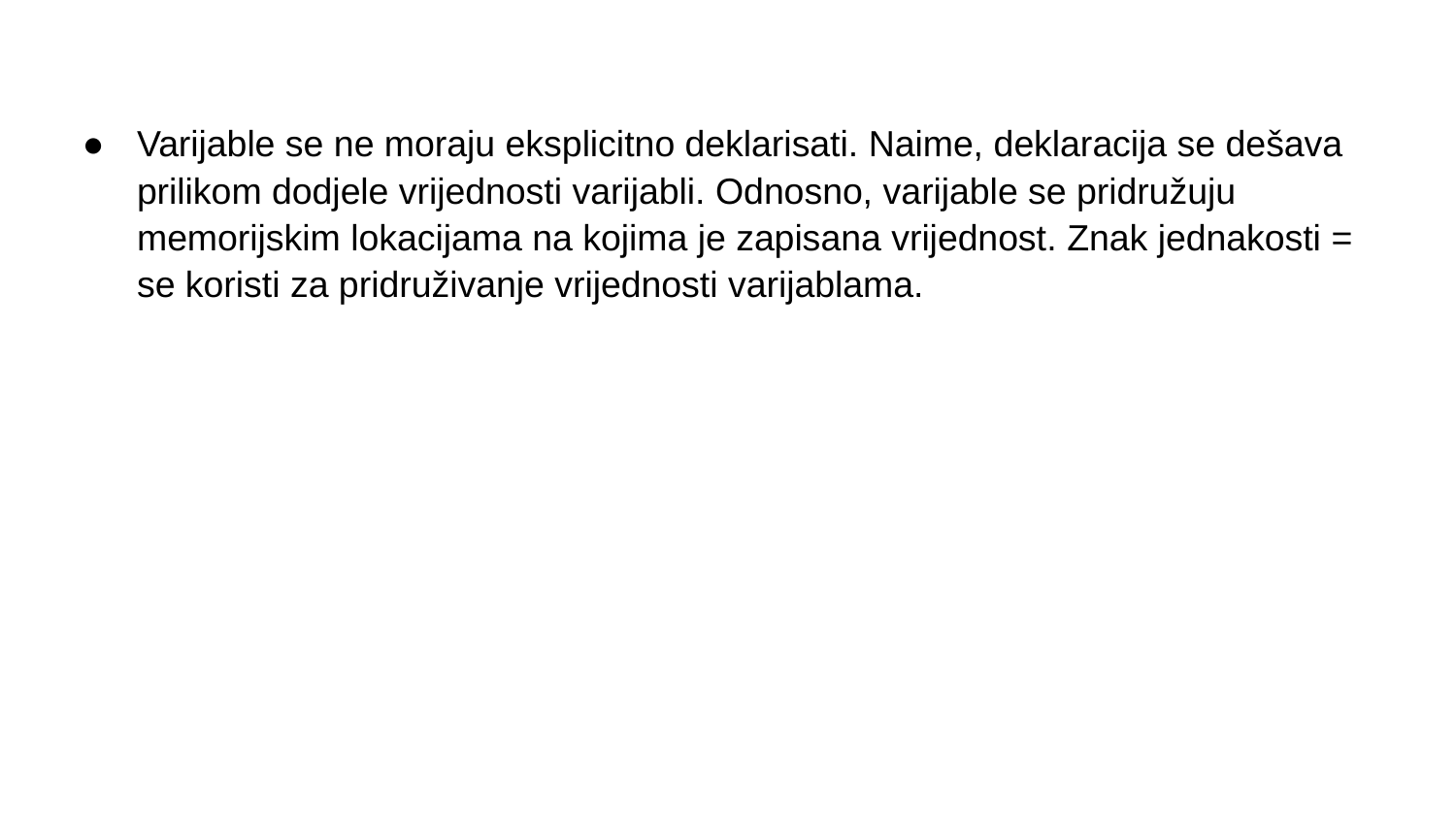

Varijable se ne moraju eksplicitno deklarisati. Naime, deklaracija se dešava prilikom dodjele vrijednosti varijabli. Odnosno, varijable se pridružuju memorijskim lokacijama na kojima je zapisana vrijednost. Znak jednakosti = se koristi za pridruživanje vrijednosti varijablama.